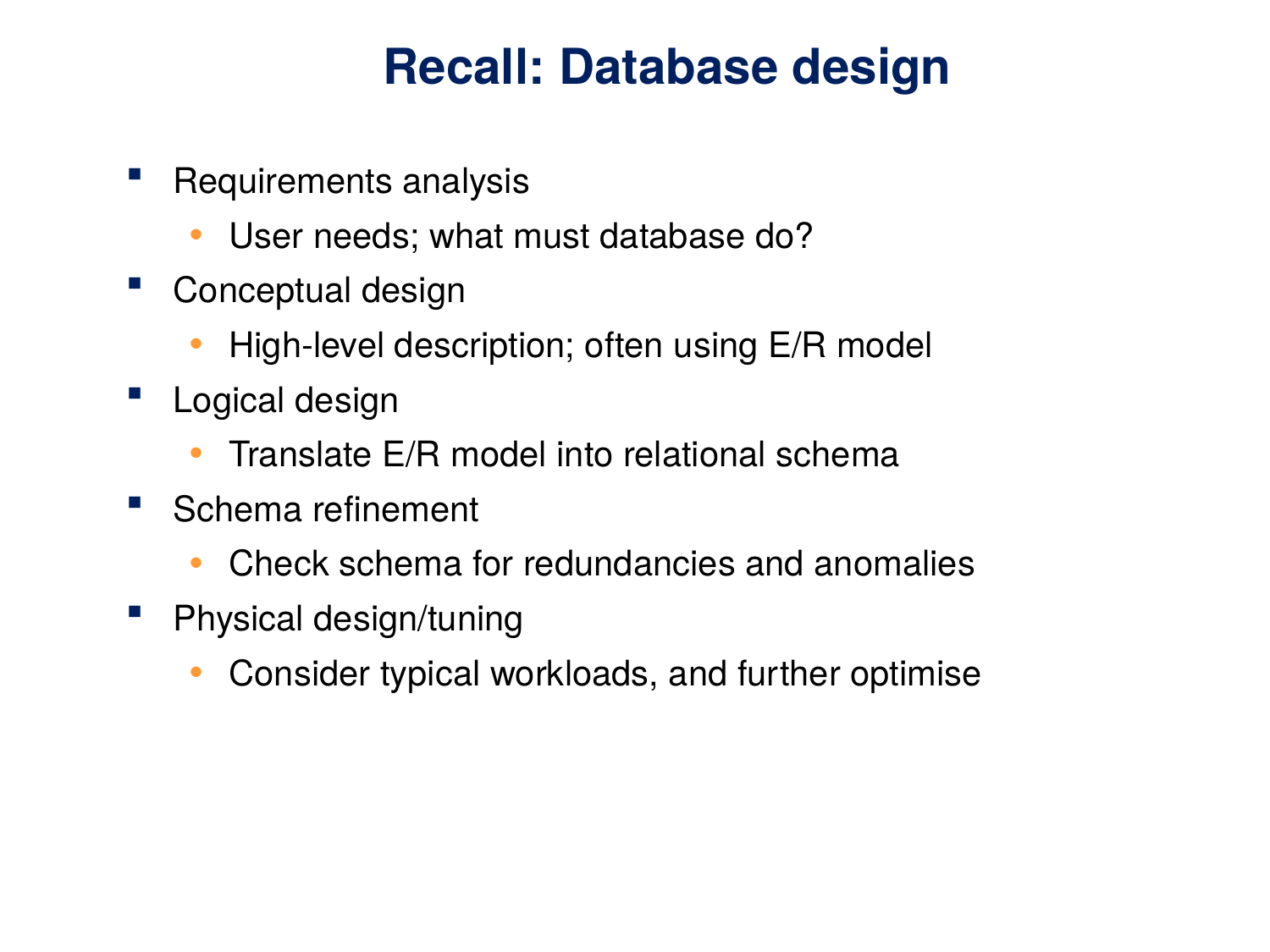

# Recall: Database design
Requirements analysis
User needs; what must database do?
Conceptual design
High-level description; often using E/R model
Logical design
Translate E/R model into relational schema
Schema refinement
Check schema for redundancies and anomalies
Physical design/tuning
Consider typical workloads, and further optimise